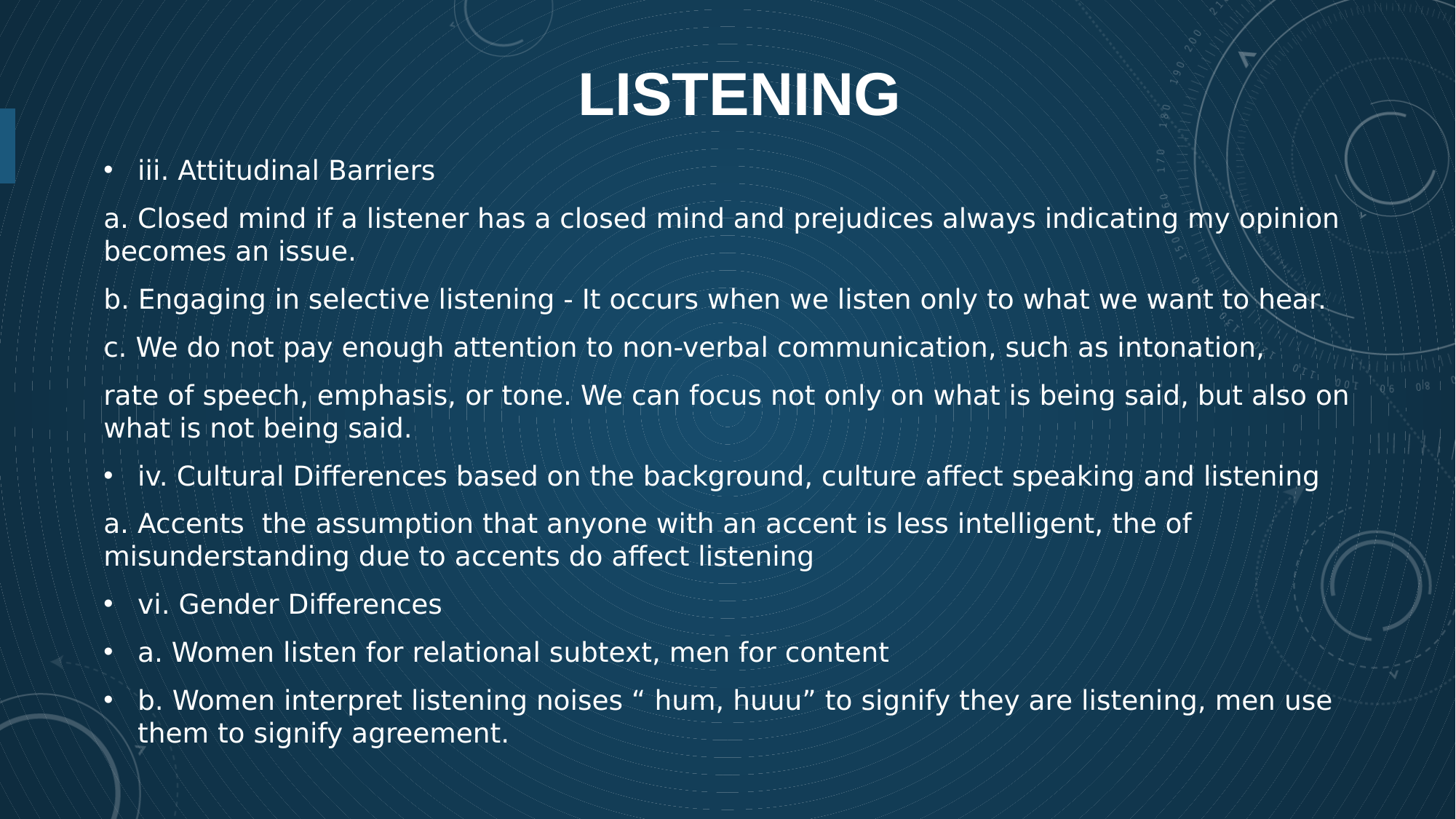

# Listening
iii. Attitudinal Barriers
a. Closed mind if a listener has a closed mind and prejudices always indicating my opinion becomes an issue.
b. Engaging in selective listening - It occurs when we listen only to what we want to hear.
c. We do not pay enough attention to non-verbal communication, such as intonation,
rate of speech, emphasis, or tone. We can focus not only on what is being said, but also on what is not being said.
iv. Cultural Differences based on the background, culture affect speaking and listening
a. Accents  the assumption that anyone with an accent is less intelligent, the of misunderstanding due to accents do affect listening
vi. Gender Differences
a. Women listen for relational subtext, men for content
b. Women interpret listening noises “ hum, huuu” to signify they are listening, men use them to signify agreement.